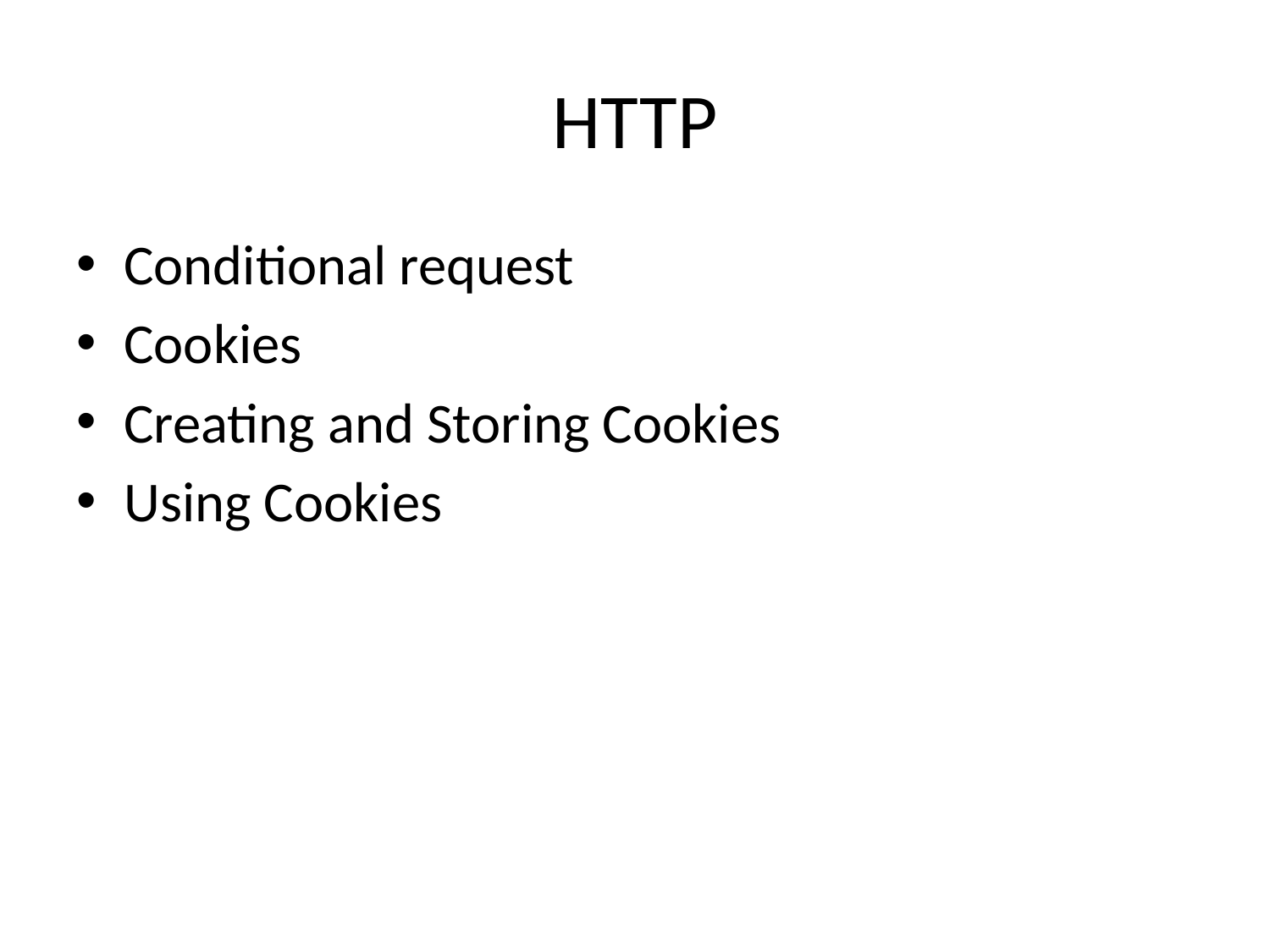

# HTTP
Conditional request
Cookies
Creating and Storing Cookies
Using Cookies